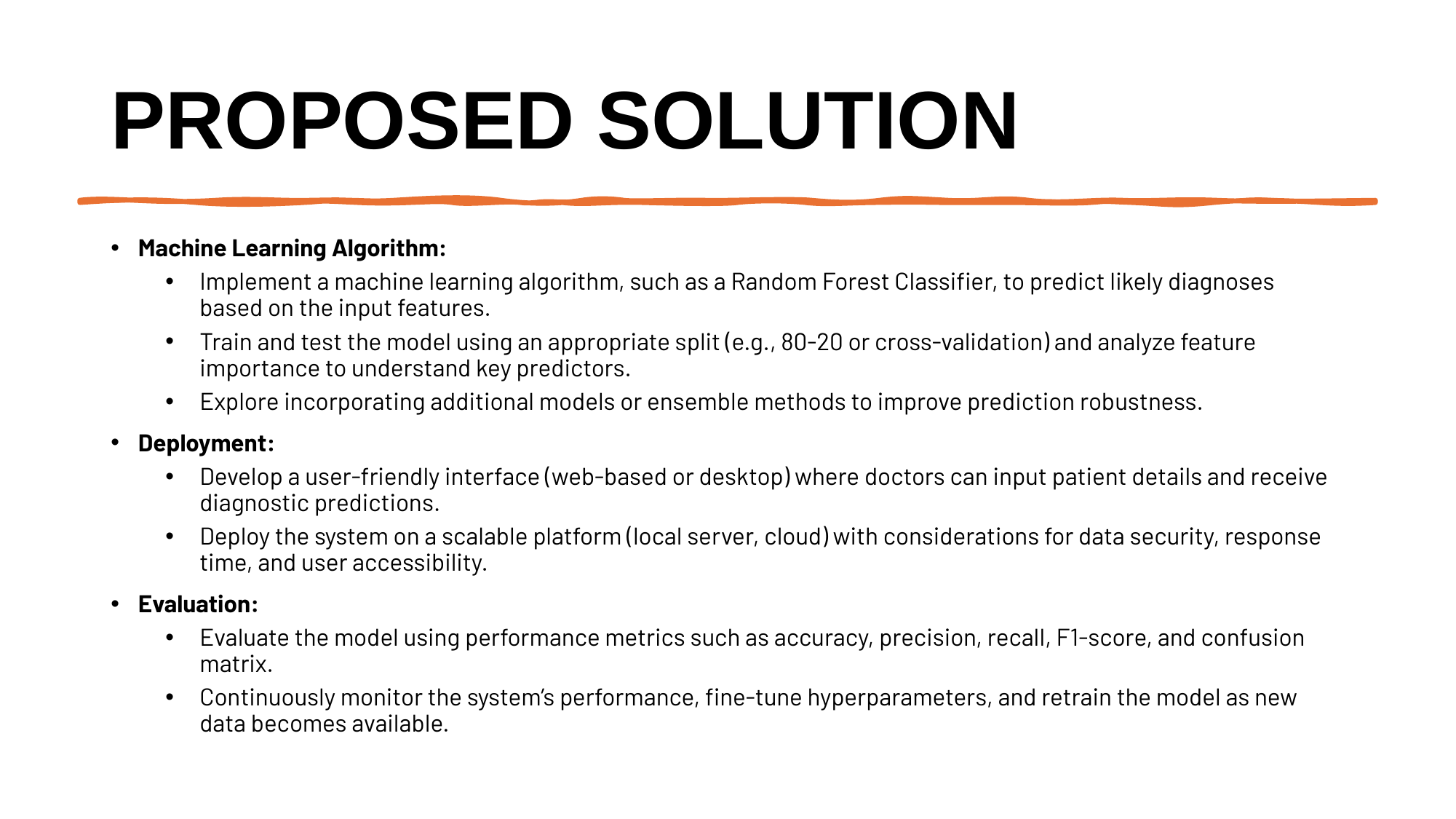

# Proposed Solution

Machine Learning Algorithm:
Implement a machine learning algorithm, such as a Random Forest Classifier, to predict likely diagnoses based on the input features.
Train and test the model using an appropriate split (e.g., 80-20 or cross-validation) and analyze feature importance to understand key predictors.
Explore incorporating additional models or ensemble methods to improve prediction robustness.
Deployment:
Develop a user-friendly interface (web-based or desktop) where doctors can input patient details and receive diagnostic predictions.
Deploy the system on a scalable platform (local server, cloud) with considerations for data security, response time, and user accessibility.
Evaluation:
Evaluate the model using performance metrics such as accuracy, precision, recall, F1-score, and confusion matrix.
Continuously monitor the system’s performance, fine-tune hyperparameters, and retrain the model as new data becomes available.